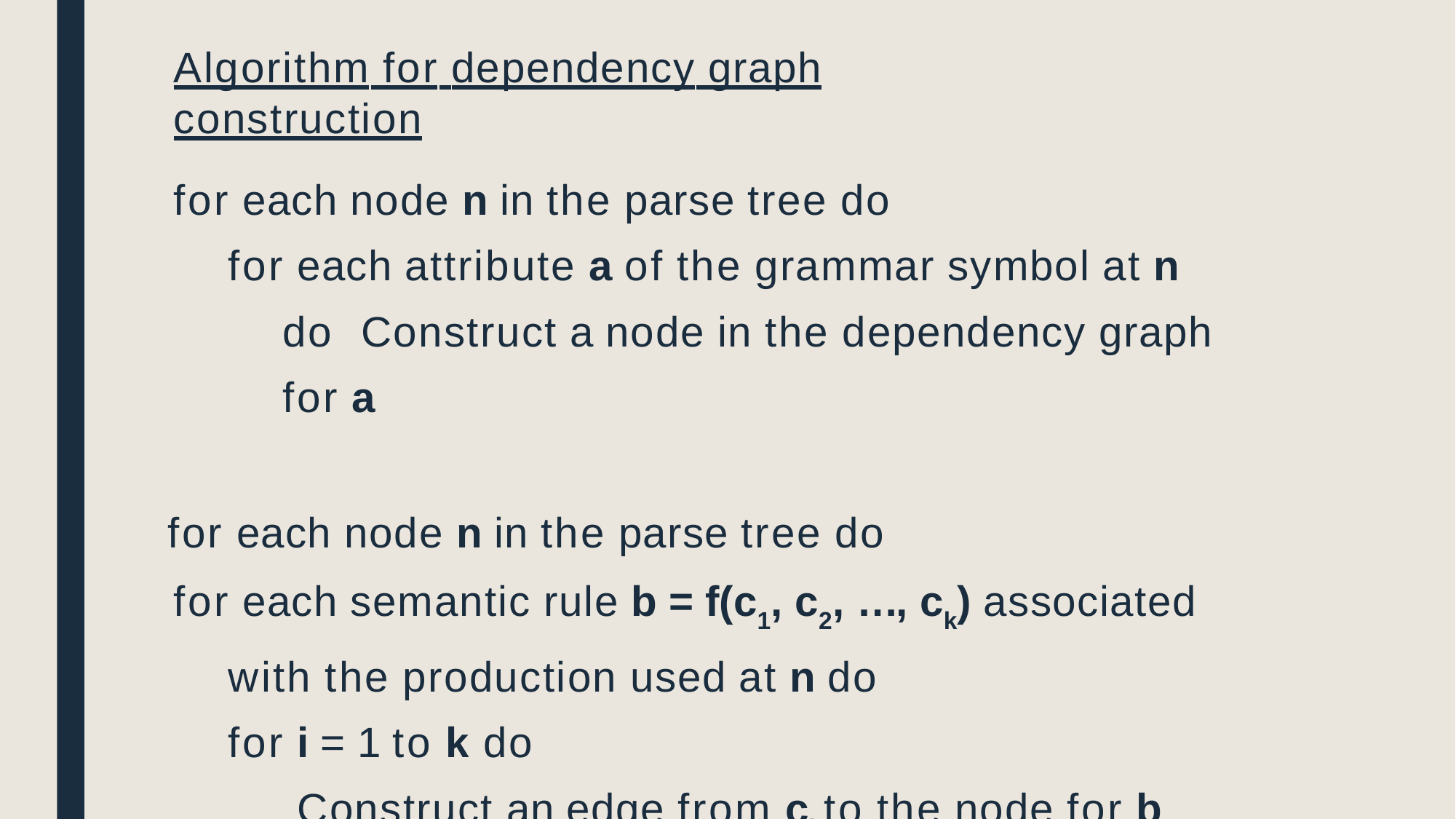

# Algorithm for dependency graph construction
for each node n in the parse tree do
for each attribute a of the grammar symbol at n do  Construct a node in the dependency graph for a

for each node n in the parse tree do
for each semantic rule b = f(c1, c2, …, ck) associated  with the production used at n do
for i = 1 to k do
Construct an edge from ci to the node for b